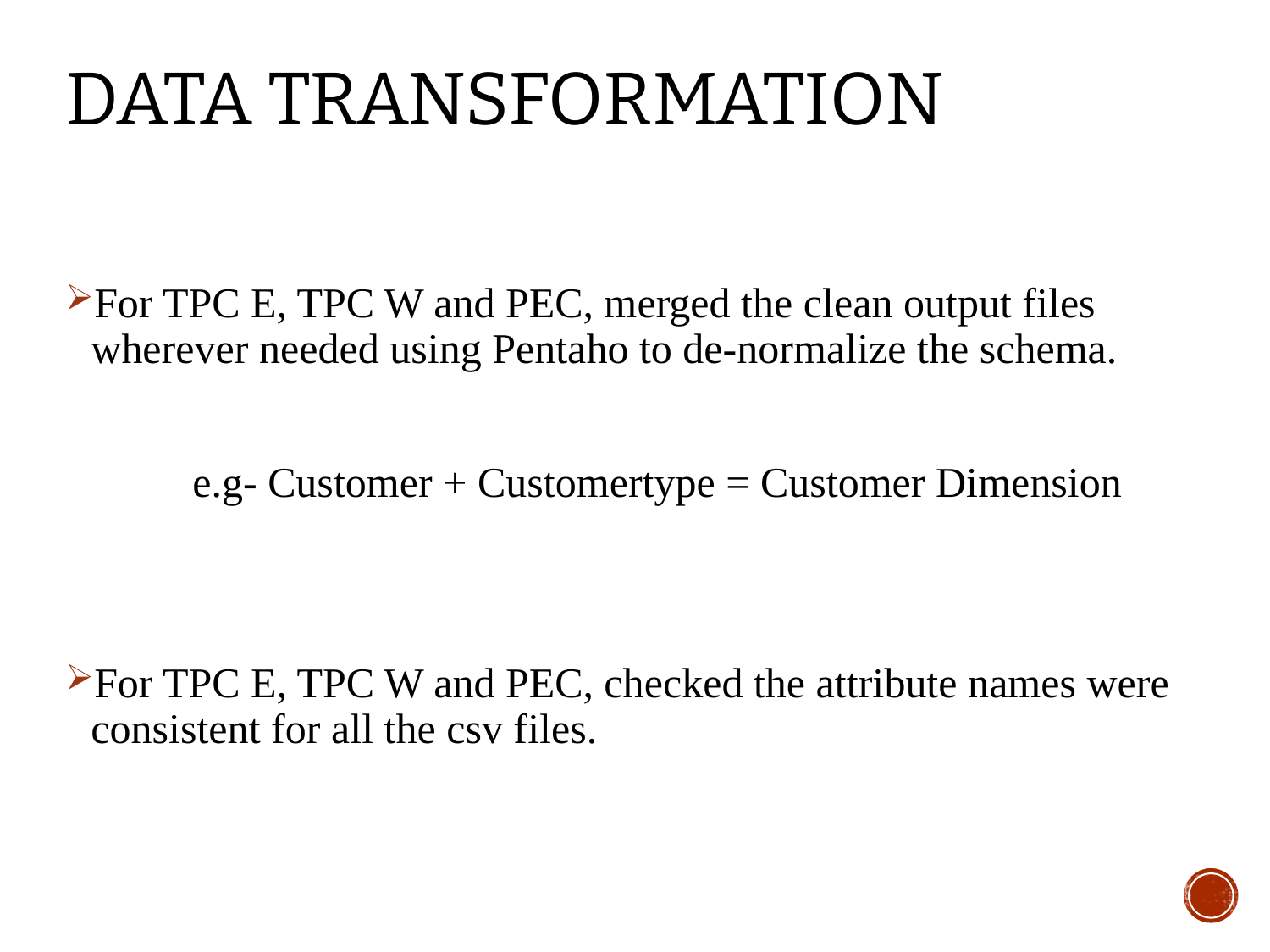

# DATA TRANSFORMATION
For TPC E, TPC W and PEC, merged the clean output files wherever needed using Pentaho to de-normalize the schema.

	e.g- Customer + Customertype = Customer Dimension

For TPC E, TPC W and PEC, checked the attribute names were consistent for all the csv files.